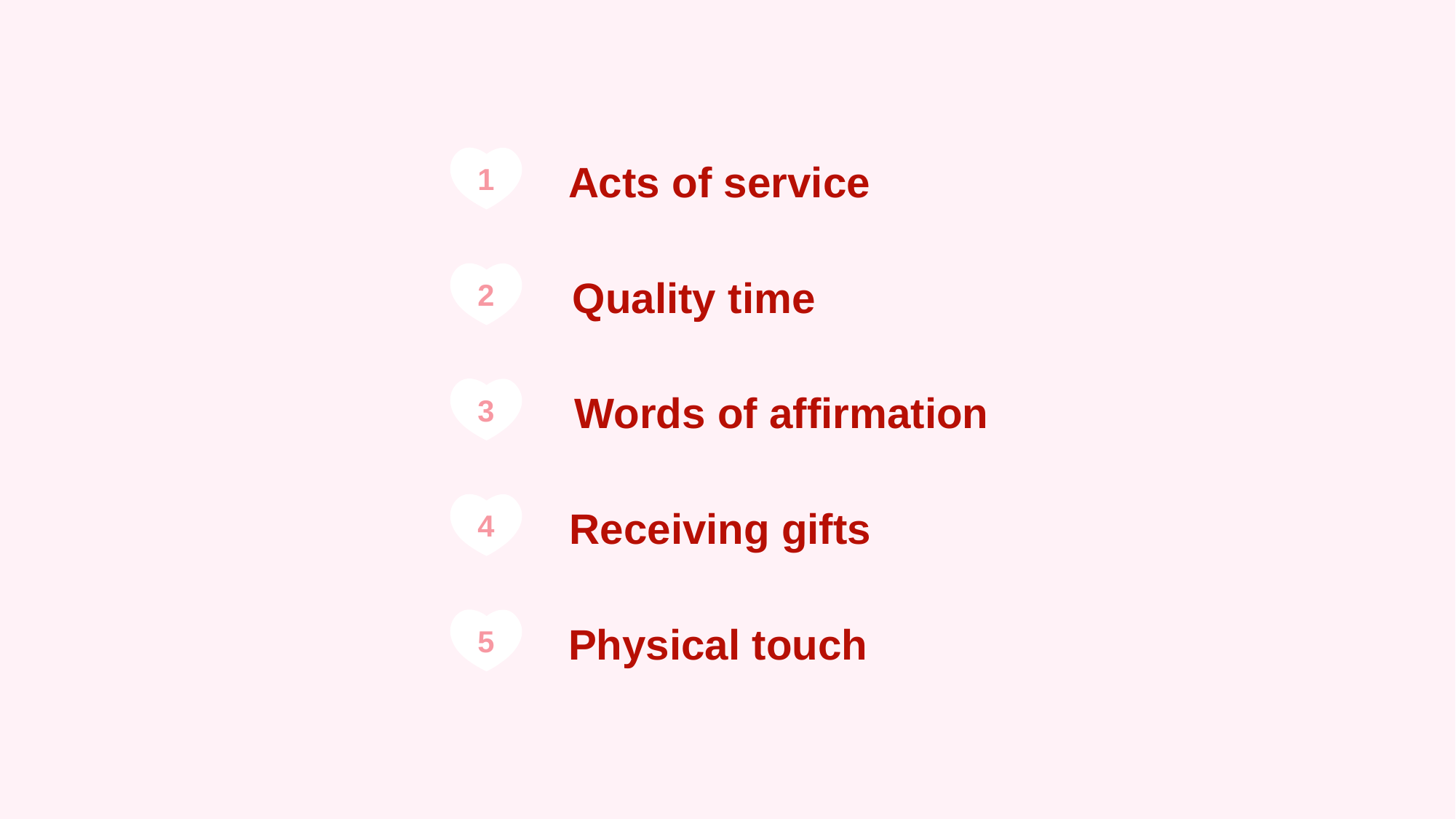

1
Acts of service
2
Quality time
3
Words of affirmation
4
Receiving gifts
5
Physical touch